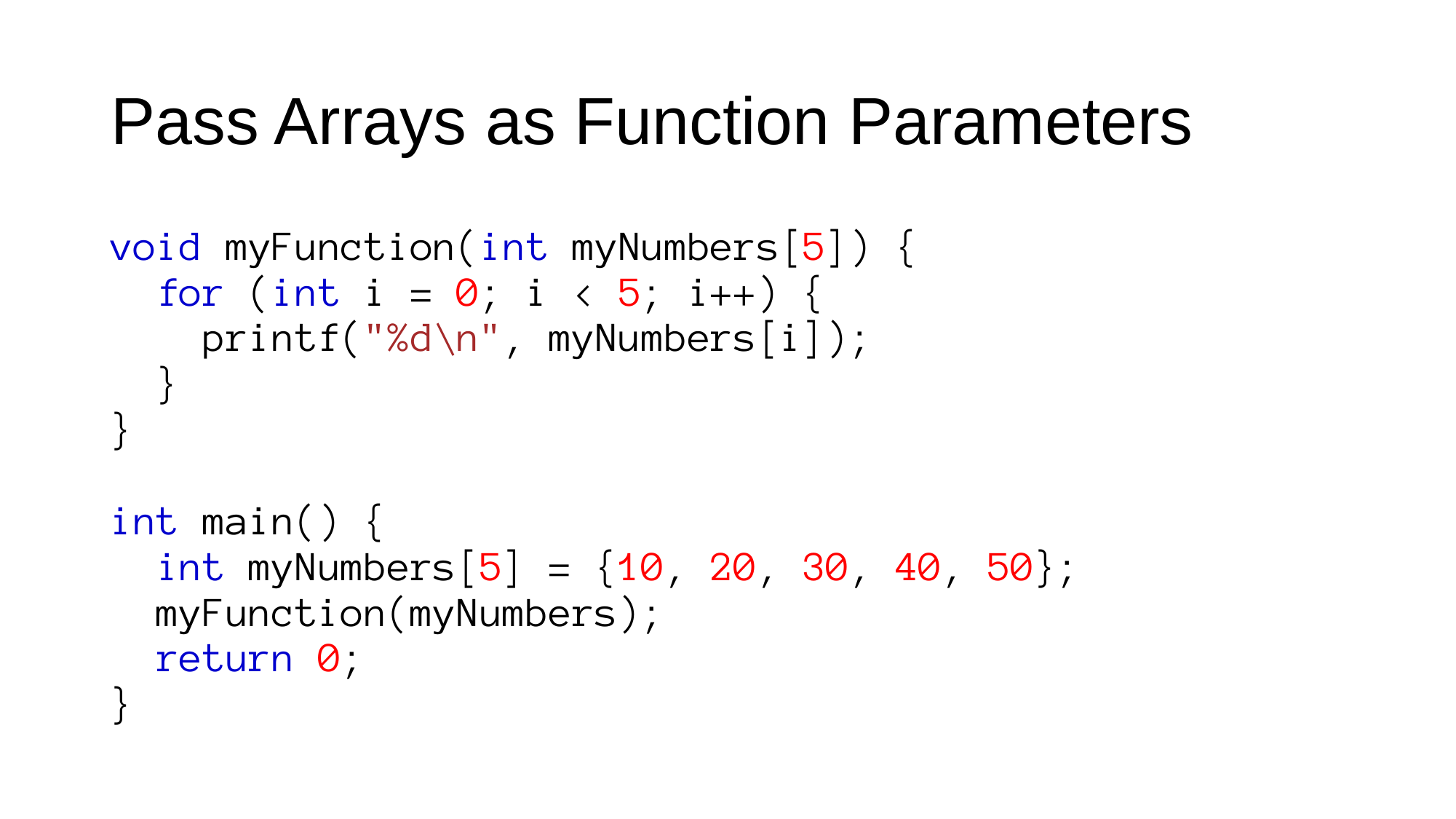

# Pass Arrays as Function Parameters
void myFunction(int myNumbers[5]) {
  for (int i = 0; i < 5; i++) {
    printf("%d\n", myNumbers[i]);
  }
}
int main() {
  int myNumbers[5] = {10, 20, 30, 40, 50};
  myFunction(myNumbers);
  return 0;
}